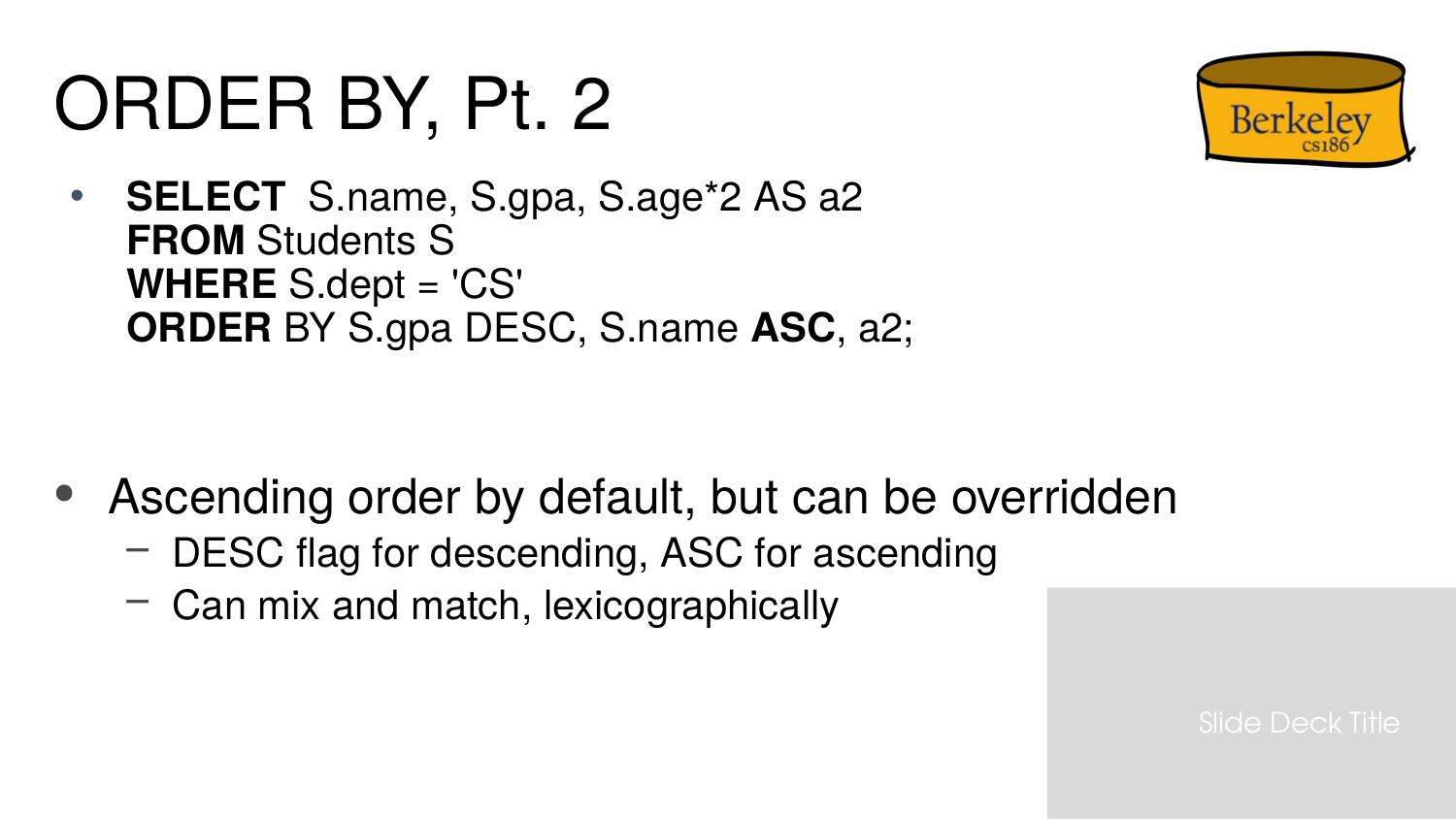

# ORDER BY, Pt. 2
SELECT  S.name, S.gpa, S.age*2 AS a2
FROM Students S
WHERE S.dept = 'CS'
ORDER BY S.gpa DESC, S.name ASC, a2;
Ascending order by default, but can be overridden
DESC flag for descending, ASC for ascending
Can mix and match, lexicographically